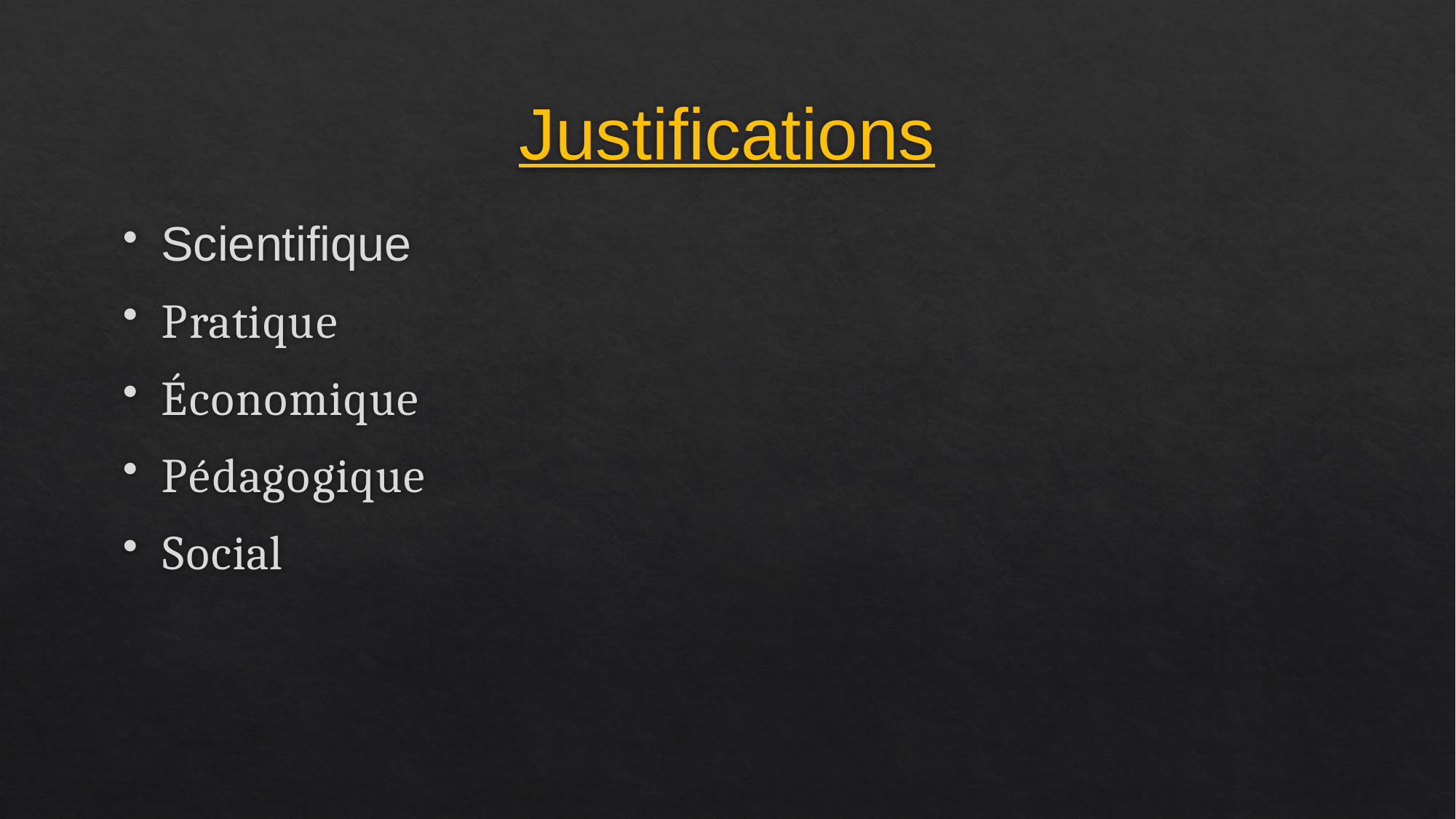

# Justifications
Scientifique
Pratique
Économique
Pédagogique
Social